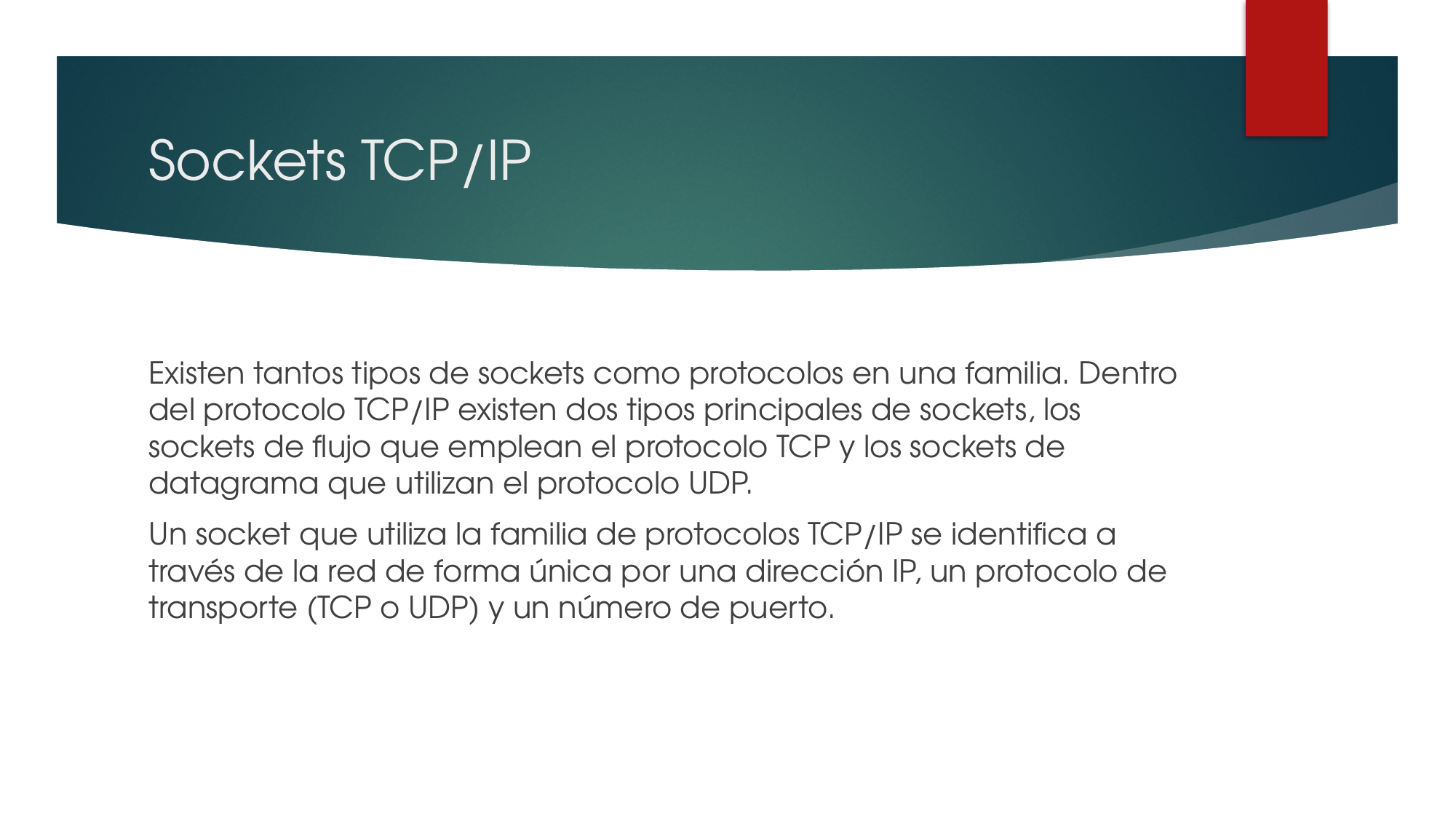

# Sockets TCP/IP
Existen tantos tipos de sockets como protocolos en una familia. Dentro del protocolo TCP/IP existen dos tipos principales de sockets, los sockets de flujo que emplean el protocolo TCP y los sockets de datagrama que utilizan el protocolo UDP.
Un socket que utiliza la familia de protocolos TCP/IP se identifica a través de la red de forma única por una dirección IP, un protocolo de transporte (TCP o UDP) y un número de puerto.